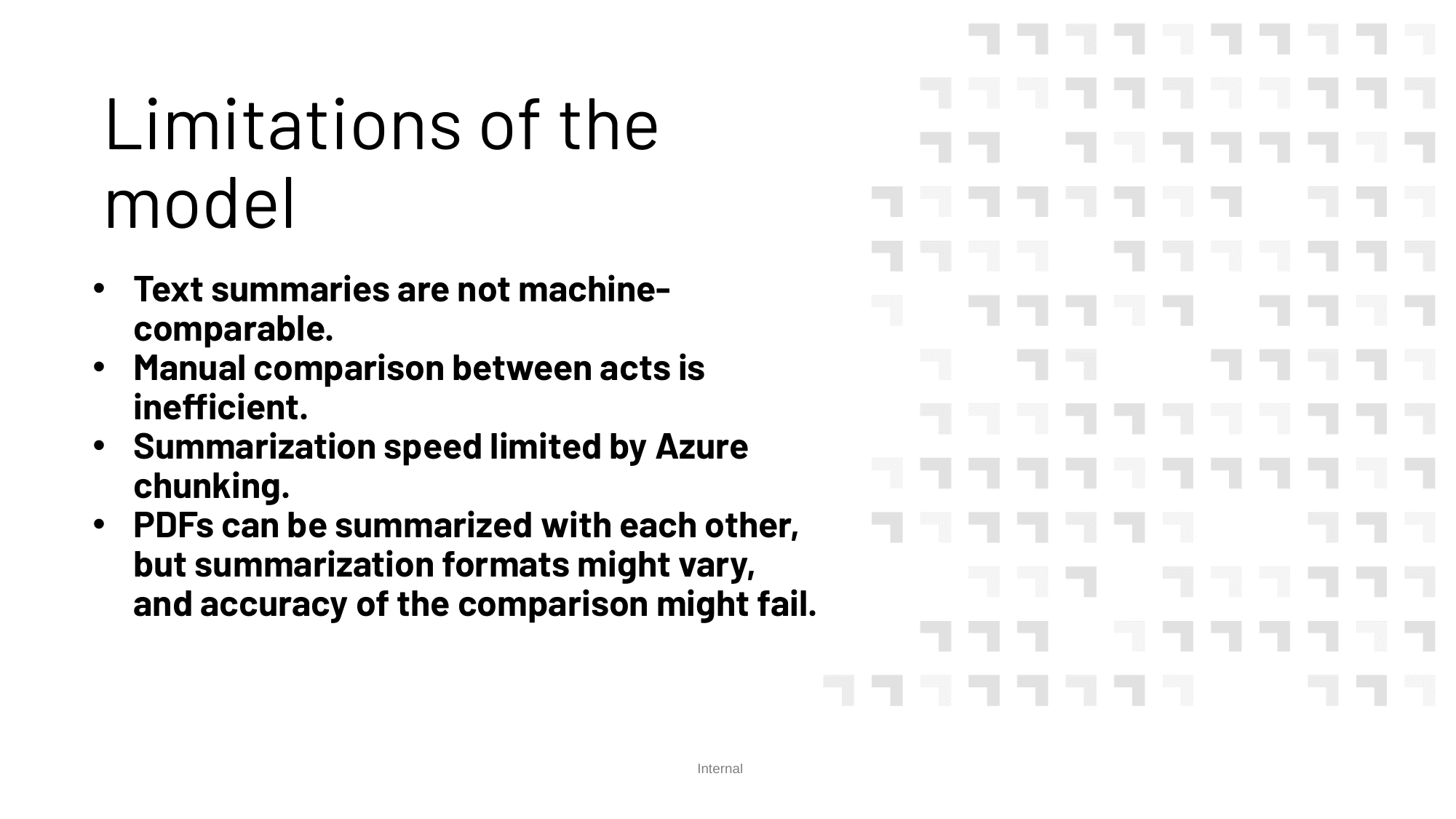

# Limitations of the model
Text summaries are not machine-comparable.
Manual comparison between acts is inefficient.
Summarization speed limited by Azure chunking.
PDFs can be summarized with each other, but summarization formats might vary, and accuracy of the comparison might fail.